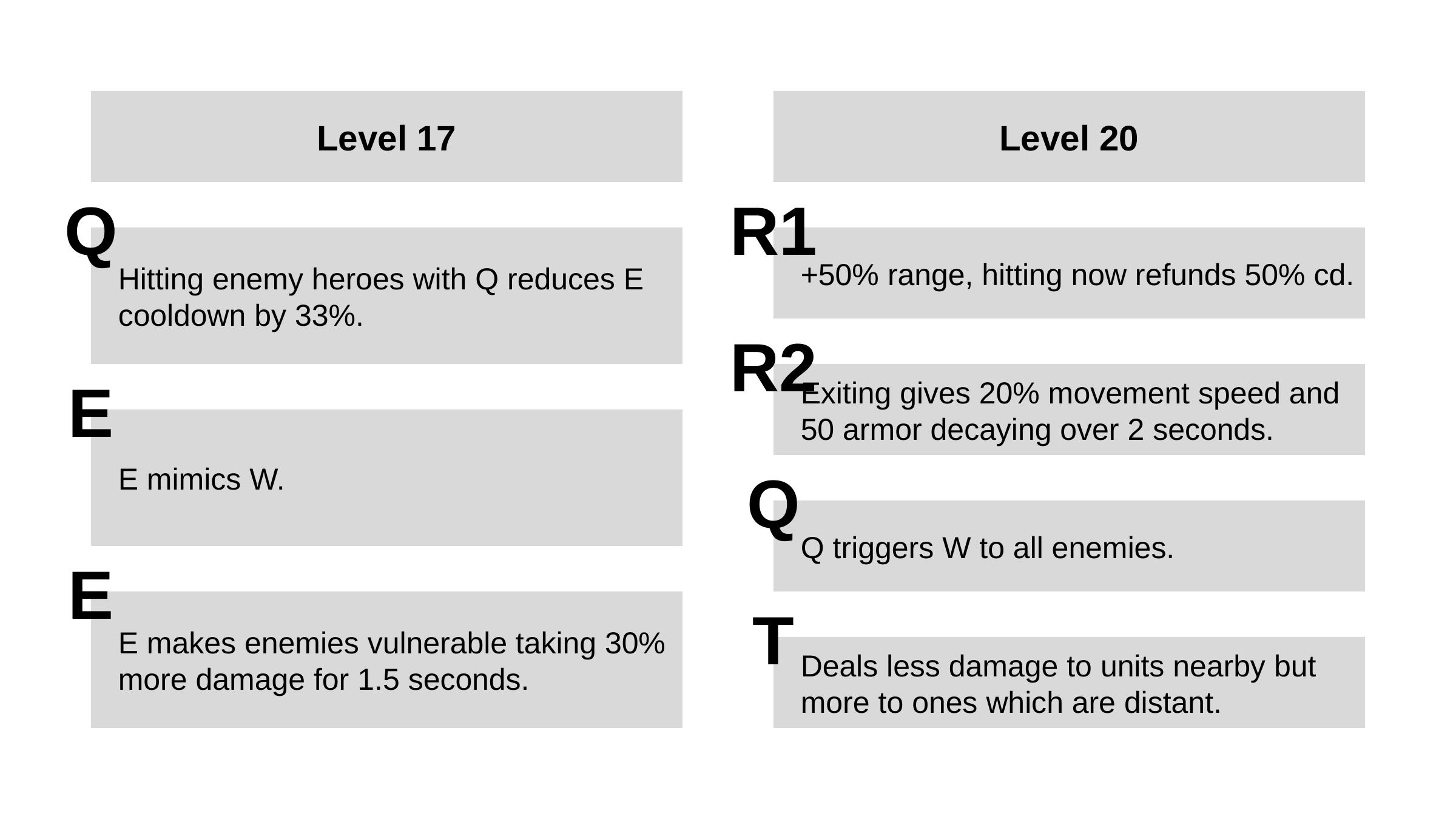

Level 17
Level 20
Q
R1
Hitting enemy heroes with Q reduces E cooldown by 33%.
+50% range, hitting now refunds 50% cd.
R2
E
Exiting gives 20% movement speed and 50 armor decaying over 2 seconds.
E mimics W.
Q
Q triggers W to all enemies.
E
E makes enemies vulnerable taking 30% more damage for 1.5 seconds.
T
Deals less damage to units nearby but more to ones which are distant.